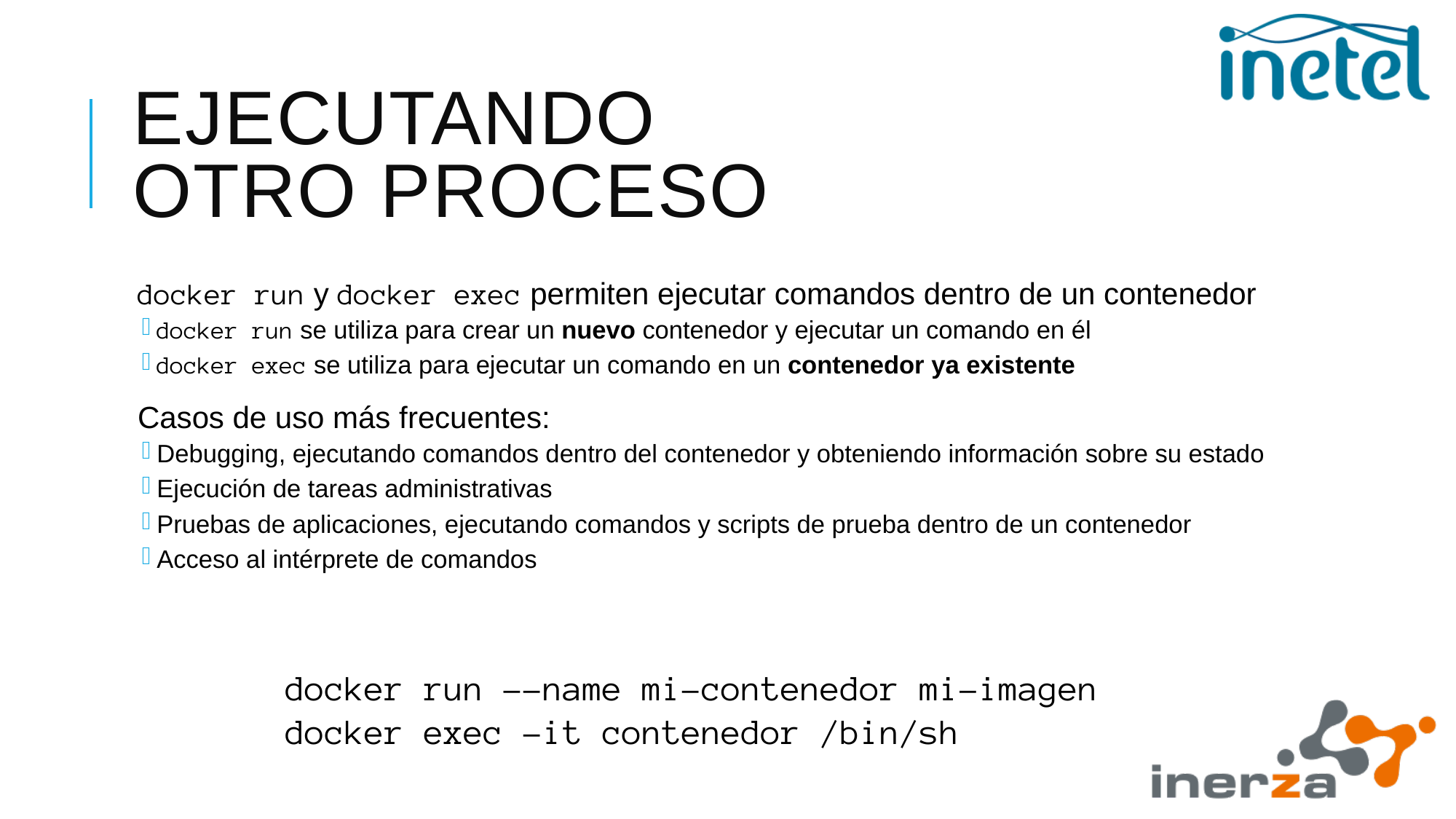

# Ejecutando otro proceso
docker run y docker exec permiten ejecutar comandos dentro de un contenedor
docker run se utiliza para crear un nuevo contenedor y ejecutar un comando en él
docker exec se utiliza para ejecutar un comando en un contenedor ya existente
Casos de uso más frecuentes:
Debugging, ejecutando comandos dentro del contenedor y obteniendo información sobre su estado
Ejecución de tareas administrativas
Pruebas de aplicaciones, ejecutando comandos y scripts de prueba dentro de un contenedor
Acceso al intérprete de comandos
docker run --name mi-contenedor mi-imagen
docker exec -it contenedor /bin/sh